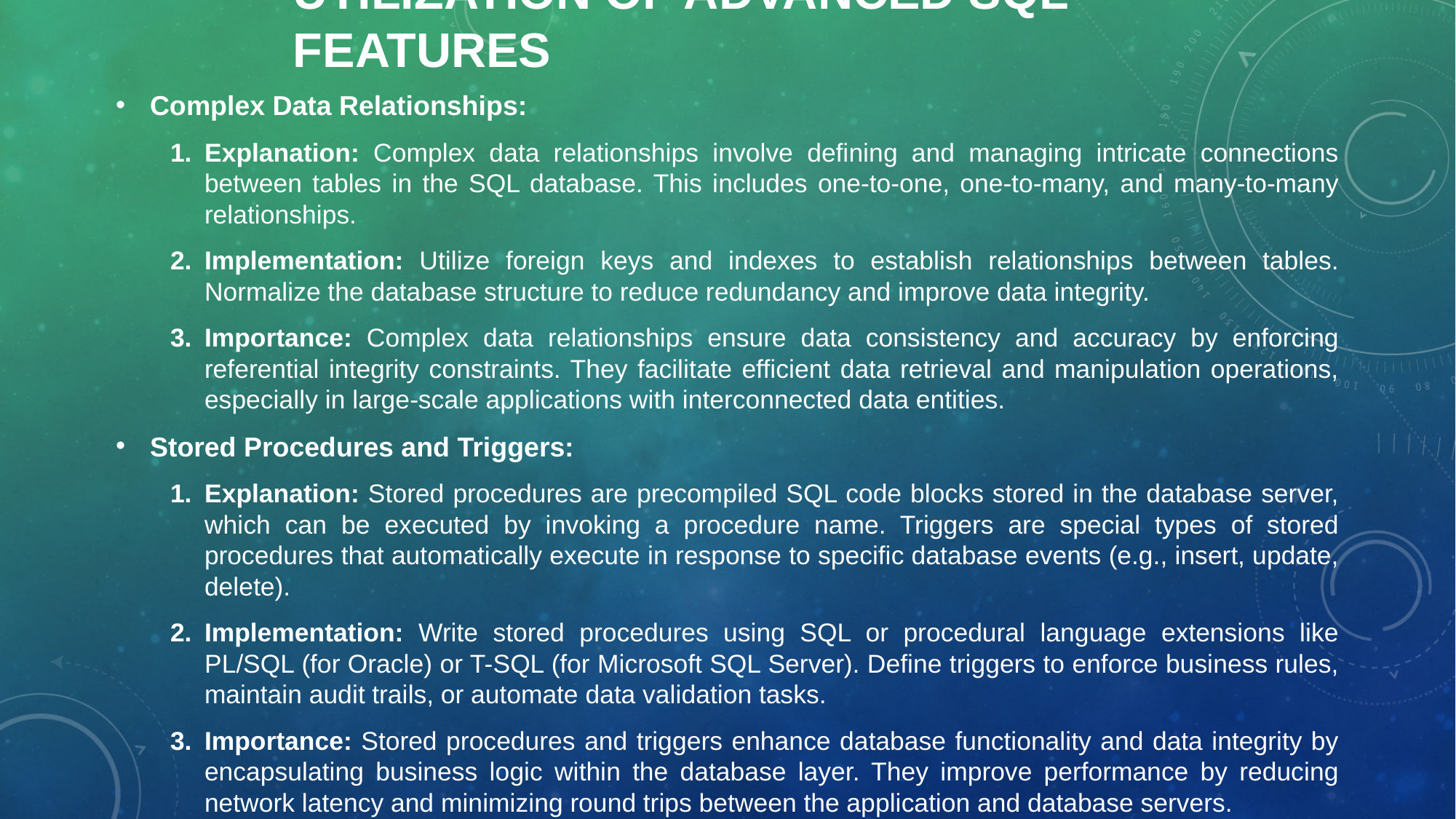

# Utilization of Advanced SQL Features
Complex Data Relationships:
Explanation: Complex data relationships involve defining and managing intricate connections between tables in the SQL database. This includes one-to-one, one-to-many, and many-to-many relationships.
Implementation: Utilize foreign keys and indexes to establish relationships between tables. Normalize the database structure to reduce redundancy and improve data integrity.
Importance: Complex data relationships ensure data consistency and accuracy by enforcing referential integrity constraints. They facilitate efficient data retrieval and manipulation operations, especially in large-scale applications with interconnected data entities.
Stored Procedures and Triggers:
Explanation: Stored procedures are precompiled SQL code blocks stored in the database server, which can be executed by invoking a procedure name. Triggers are special types of stored procedures that automatically execute in response to specific database events (e.g., insert, update, delete).
Implementation: Write stored procedures using SQL or procedural language extensions like PL/SQL (for Oracle) or T-SQL (for Microsoft SQL Server). Define triggers to enforce business rules, maintain audit trails, or automate data validation tasks.
Importance: Stored procedures and triggers enhance database functionality and data integrity by encapsulating business logic within the database layer. They improve performance by reducing network latency and minimizing round trips between the application and database servers.